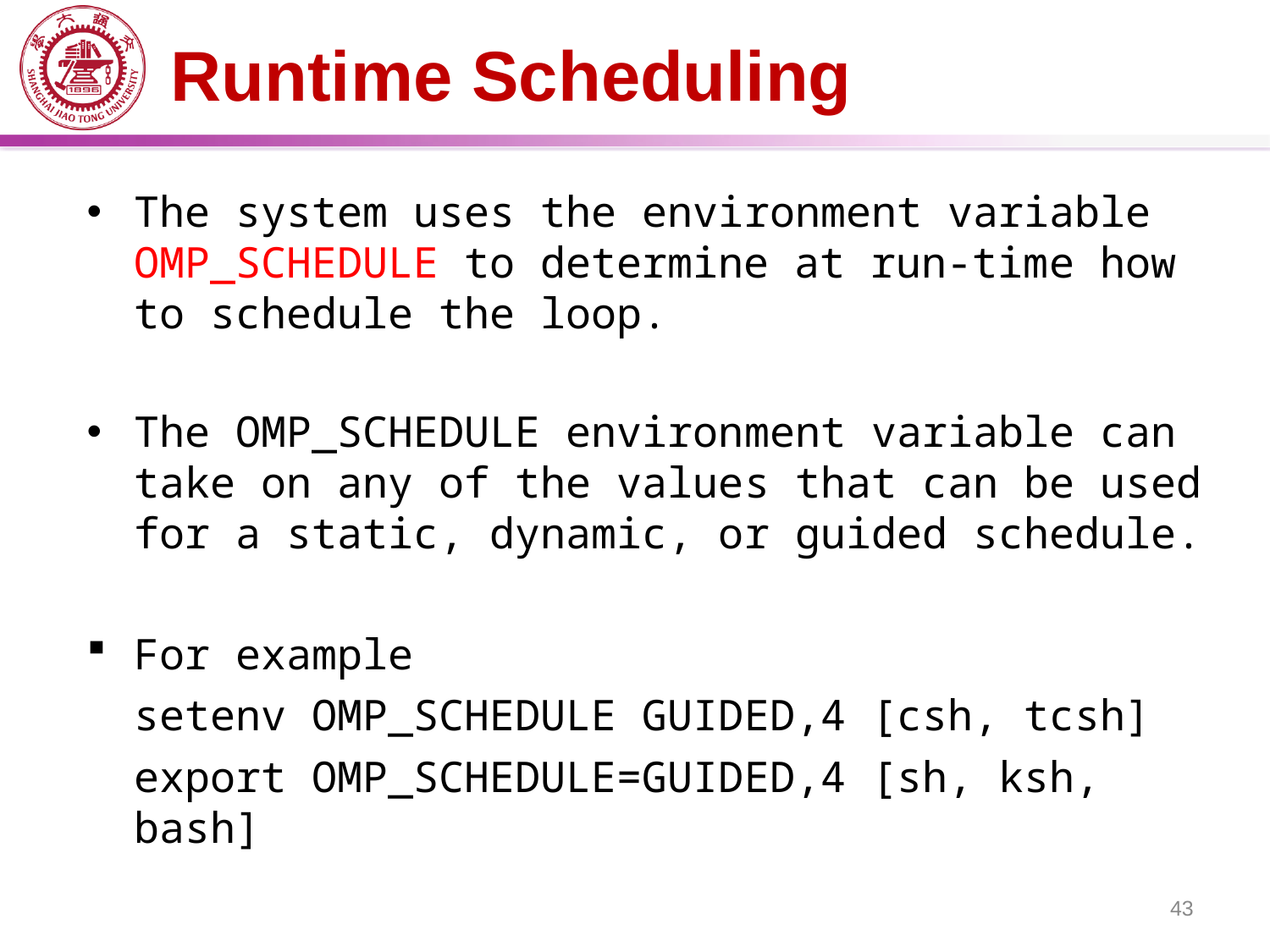

# Runtime Scheduling
The system uses the environment variable OMP_SCHEDULE to determine at run-time how to schedule the loop.

The OMP_SCHEDULE environment variable can take on any of the values that can be used for a static, dynamic, or guided schedule.

For example
 	setenv OMP_SCHEDULE GUIDED,4 [csh, tcsh]
 	export OMP_SCHEDULE=GUIDED,4 [sh, ksh, bash]

43